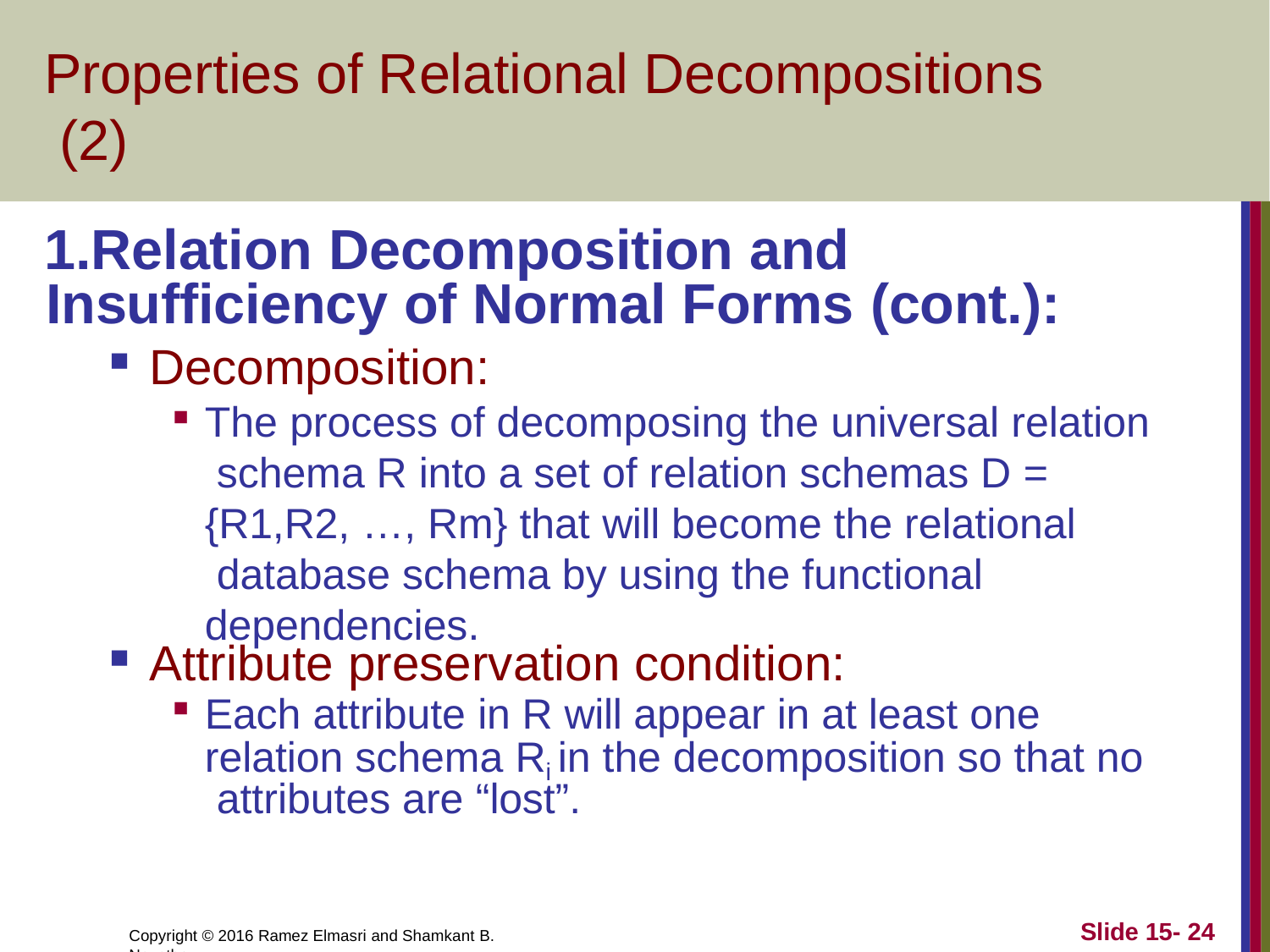

# Properties of Relational Decompositions  (2)
Relation Decomposition and  Insufficiency of Normal Forms (cont.):
Decomposition:
The process of decomposing the universal relation  schema R into a set of relation schemas D =
{R1,R2, …, Rm} that will become the relational  database schema by using the functional  dependencies.
Attribute preservation condition:
Each attribute in R will appear in at least one  relation schema Ri in the decomposition so that no  attributes are “lost”.
Slide 15- 24
Copyright © 2016 Ramez Elmasri and Shamkant B. Navathe